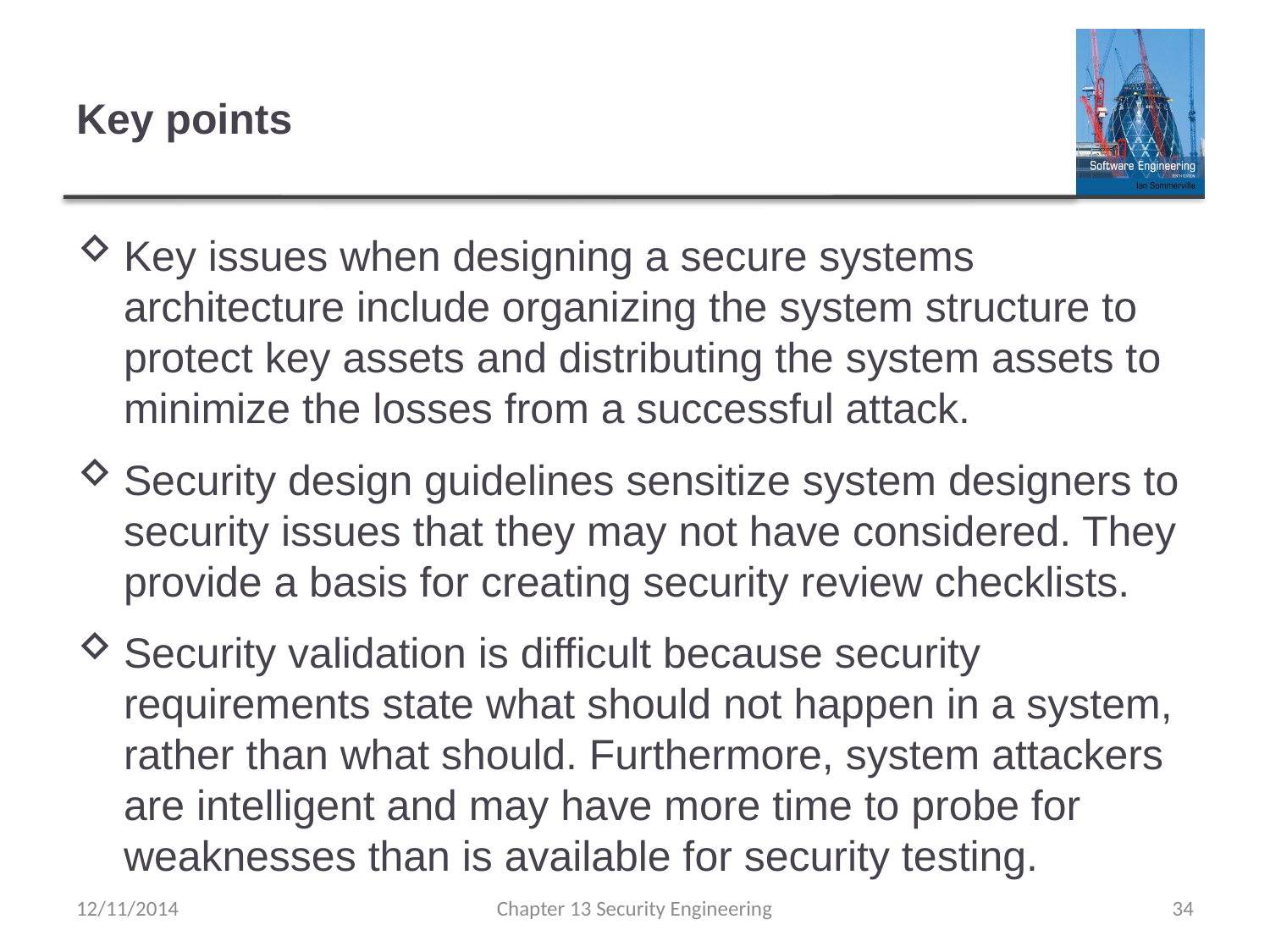

# Key points
Key issues when designing a secure systems architecture include organizing the system structure to protect key assets and distributing the system assets to minimize the losses from a successful attack.
Security design guidelines sensitize system designers to security issues that they may not have considered. They provide a basis for creating security review checklists.
Security validation is difficult because security requirements state what should not happen in a system, rather than what should. Furthermore, system attackers are intelligent and may have more time to probe for weaknesses than is available for security testing.
12/11/2014
Chapter 13 Security Engineering
34